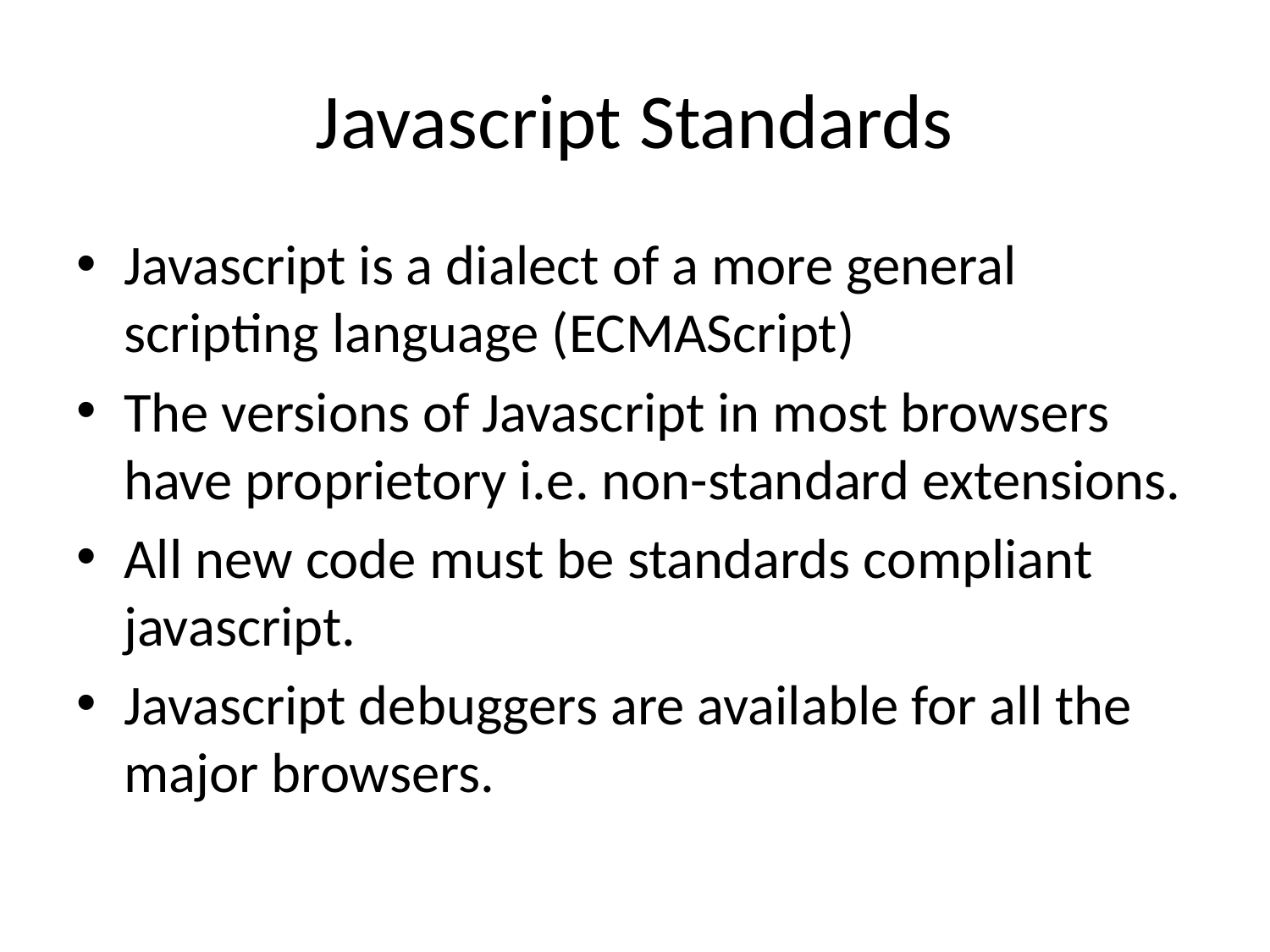

# Javascript Standards
Javascript is a dialect of a more general scripting language (ECMAScript)
The versions of Javascript in most browsers have proprietory i.e. non-standard extensions.
All new code must be standards compliant javascript.
Javascript debuggers are available for all the major browsers.